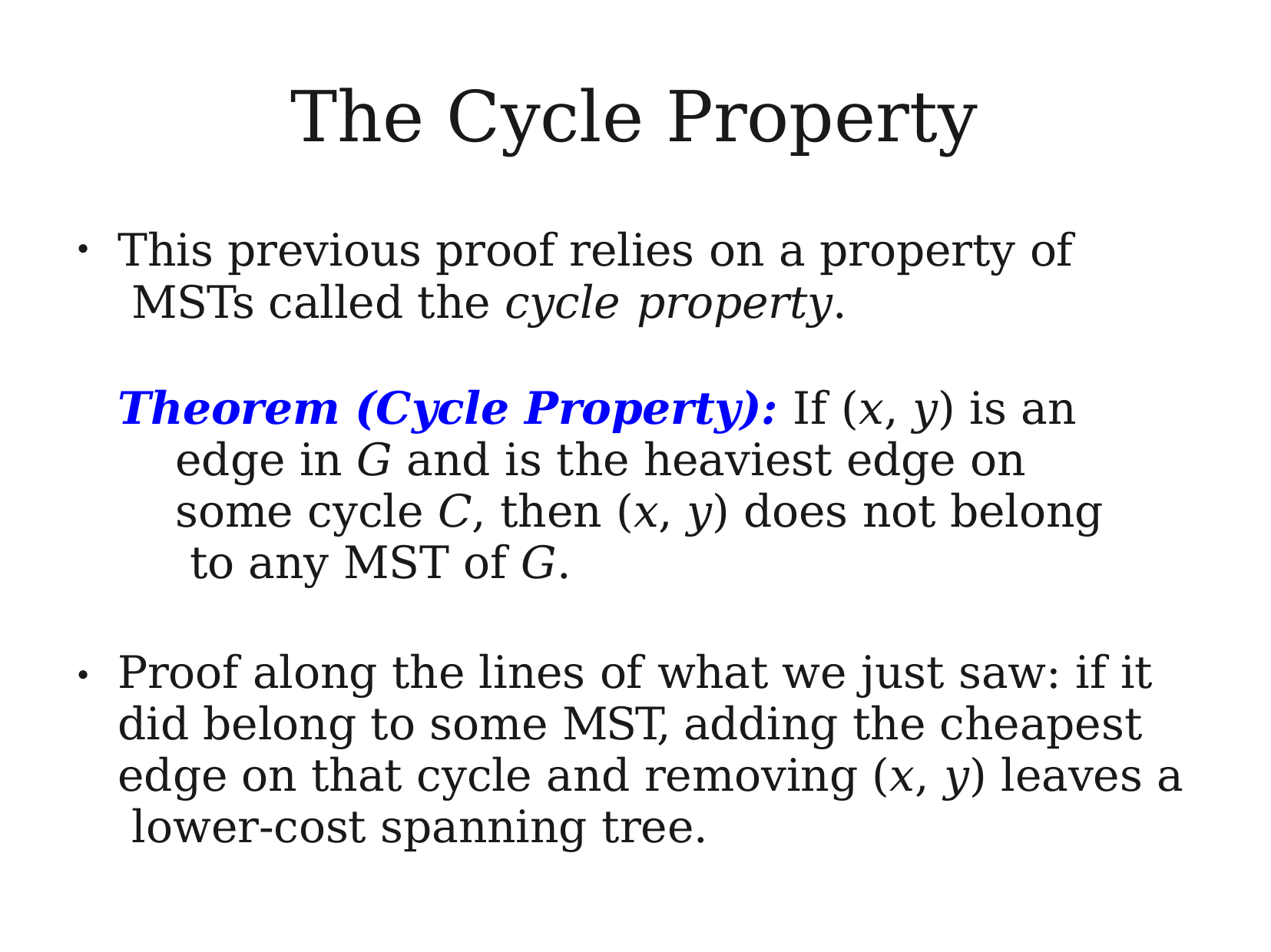

# The Cycle Property
This previous proof relies on a property of  MSTs called the cycle property.
●
Theorem (Cycle Property): If (x, y) is an  edge in G and is the heaviest edge on  some cycle C, then (x, y) does not belong  to any MST of G.
Proof along the lines of what we just saw: if it  did belong to some MST, adding the cheapest  edge on that cycle and removing (x, y) leaves a  lower-cost spanning tree.
●